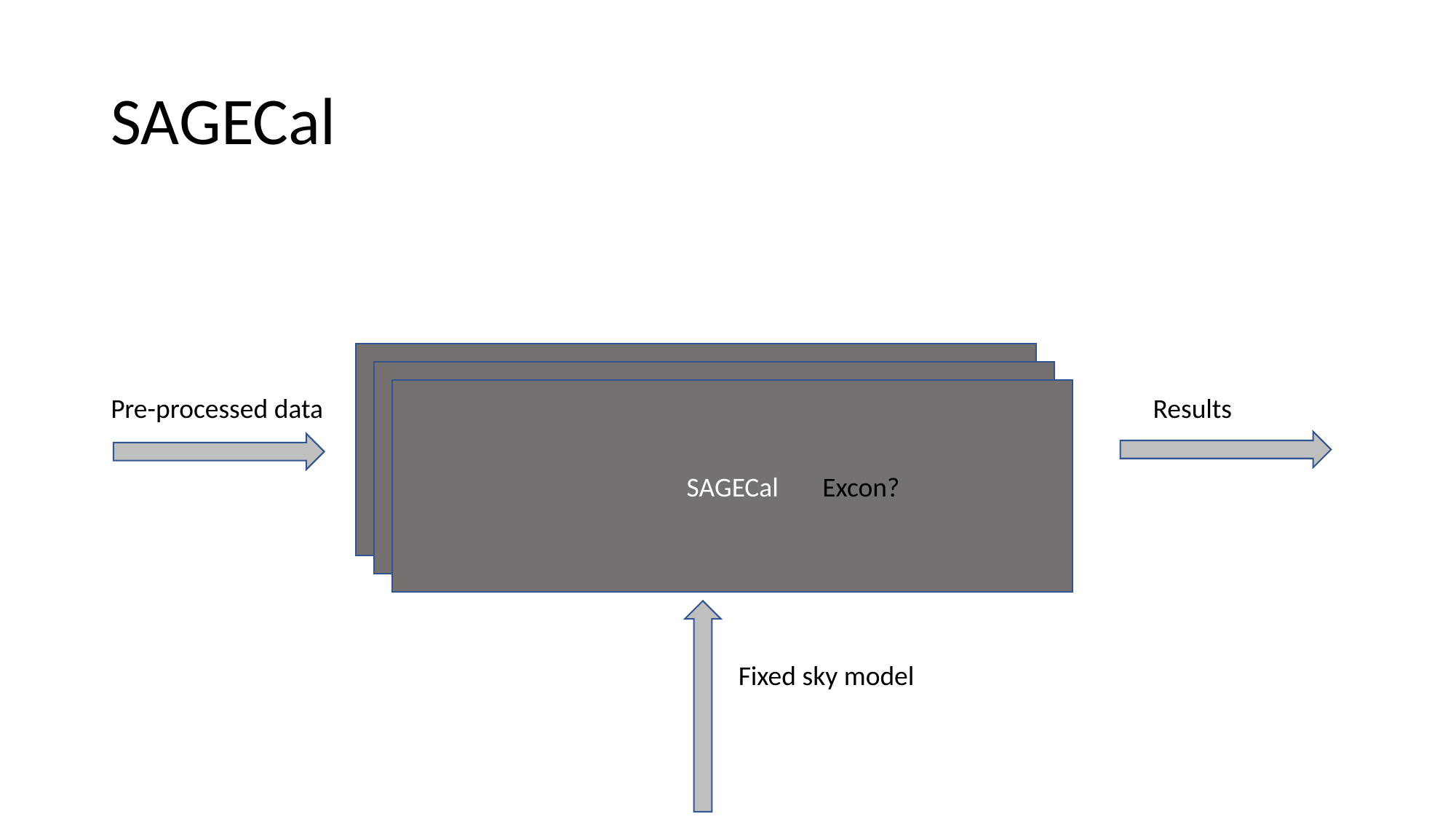

# SAGECal
SAGECal
SAGECal
SAGECal
Pre-processed data
Results

Excon?
Fixed sky model